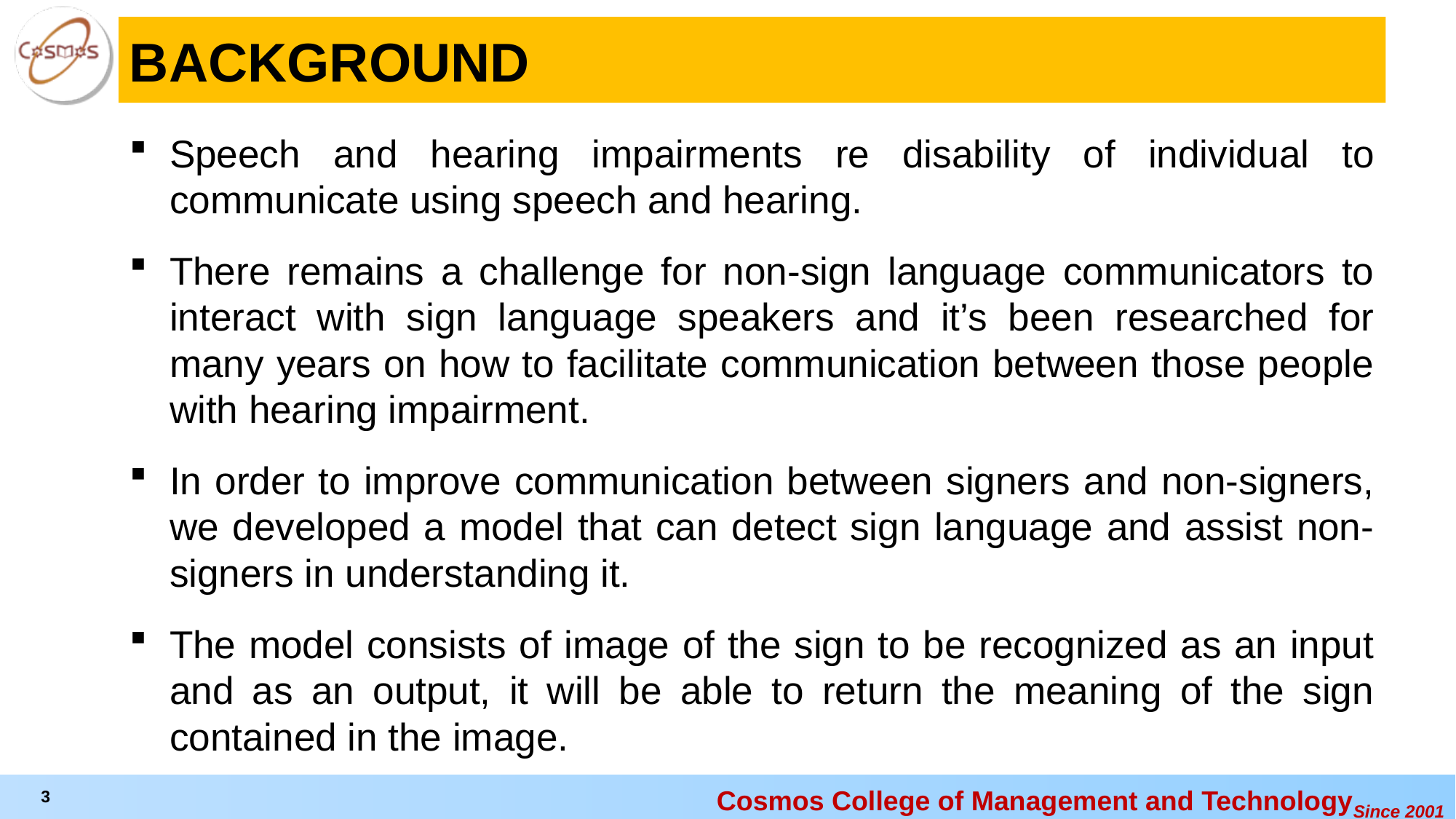

# BACKGROUND
Speech and hearing impairments re disability of individual to communicate using speech and hearing.
There remains a challenge for non-sign language communicators to interact with sign language speakers and it’s been researched for many years on how to facilitate communication between those people with hearing impairment.
In order to improve communication between signers and non-signers, we developed a model that can detect sign language and assist non-signers in understanding it.
The model consists of image of the sign to be recognized as an input and as an output, it will be able to return the meaning of the sign contained in the image.